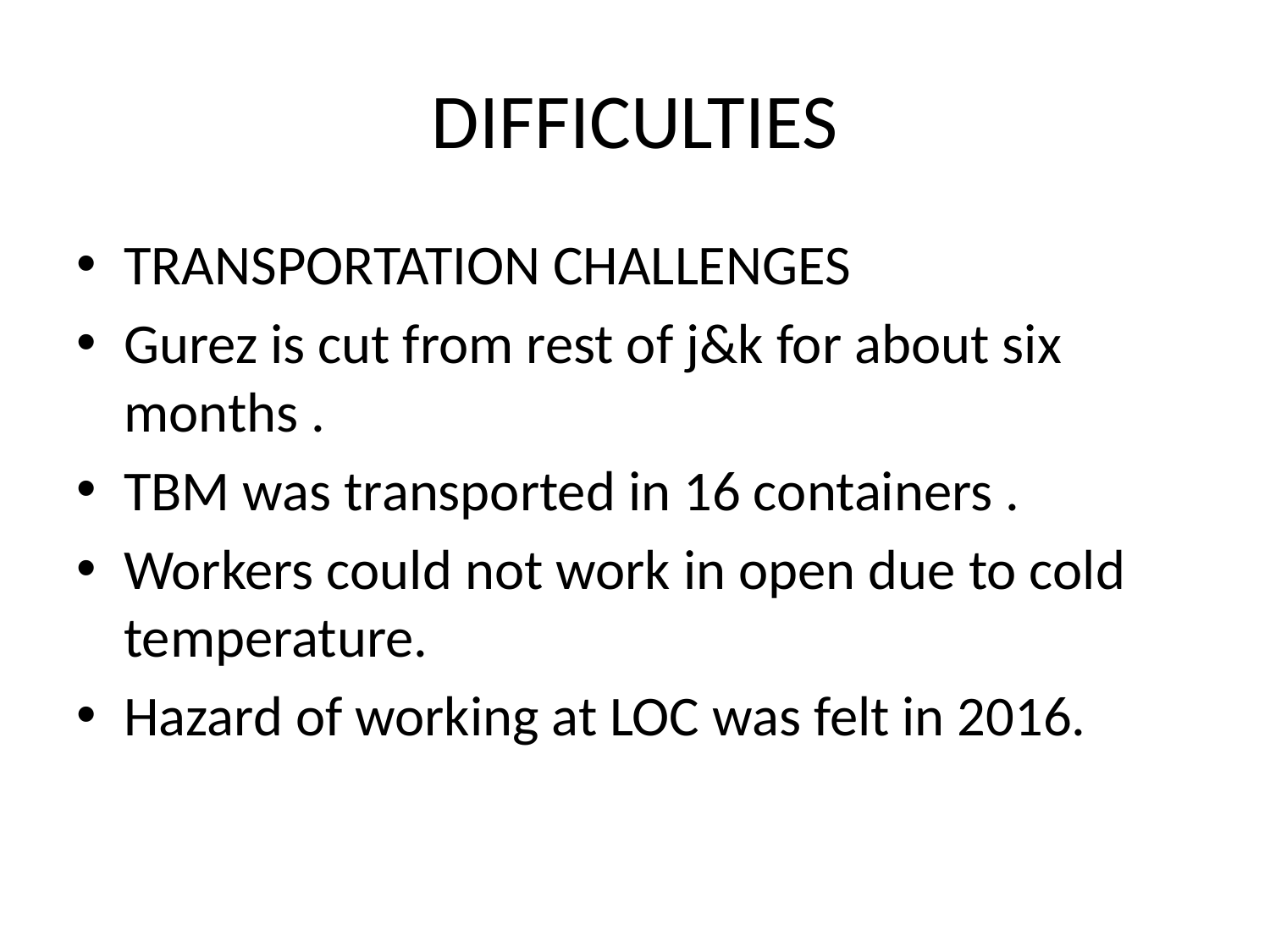

# DIFFICULTIES
TRANSPORTATION CHALLENGES
Gurez is cut from rest of j&k for about six months .
TBM was transported in 16 containers .
Workers could not work in open due to cold temperature.
Hazard of working at LOC was felt in 2016.